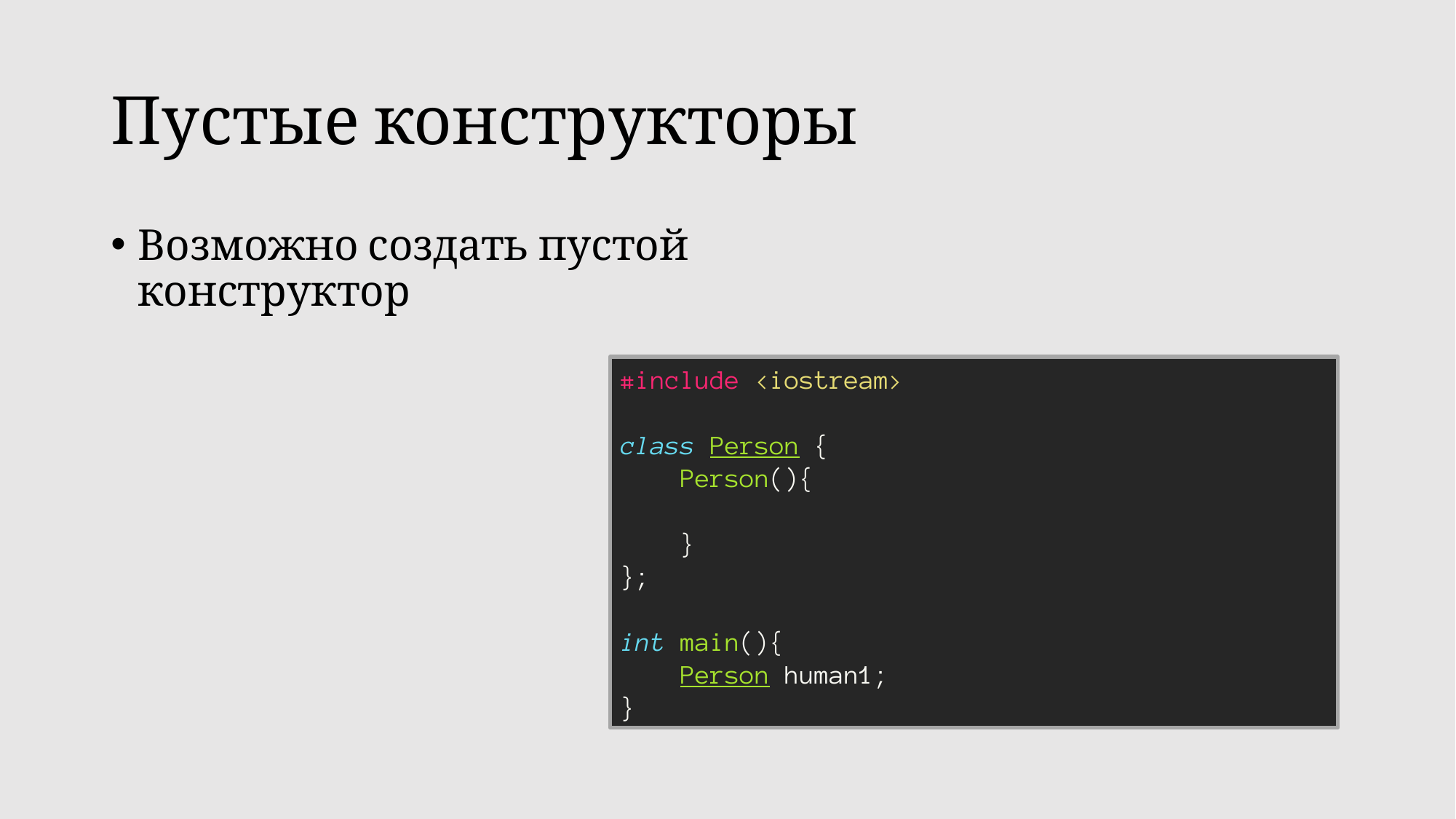

# Пустые конструкторы
Возможно создать пустой конструктор
#include <iostream>

class Person {
    Person(){

    }
};
int main(){
    Person human1;
}